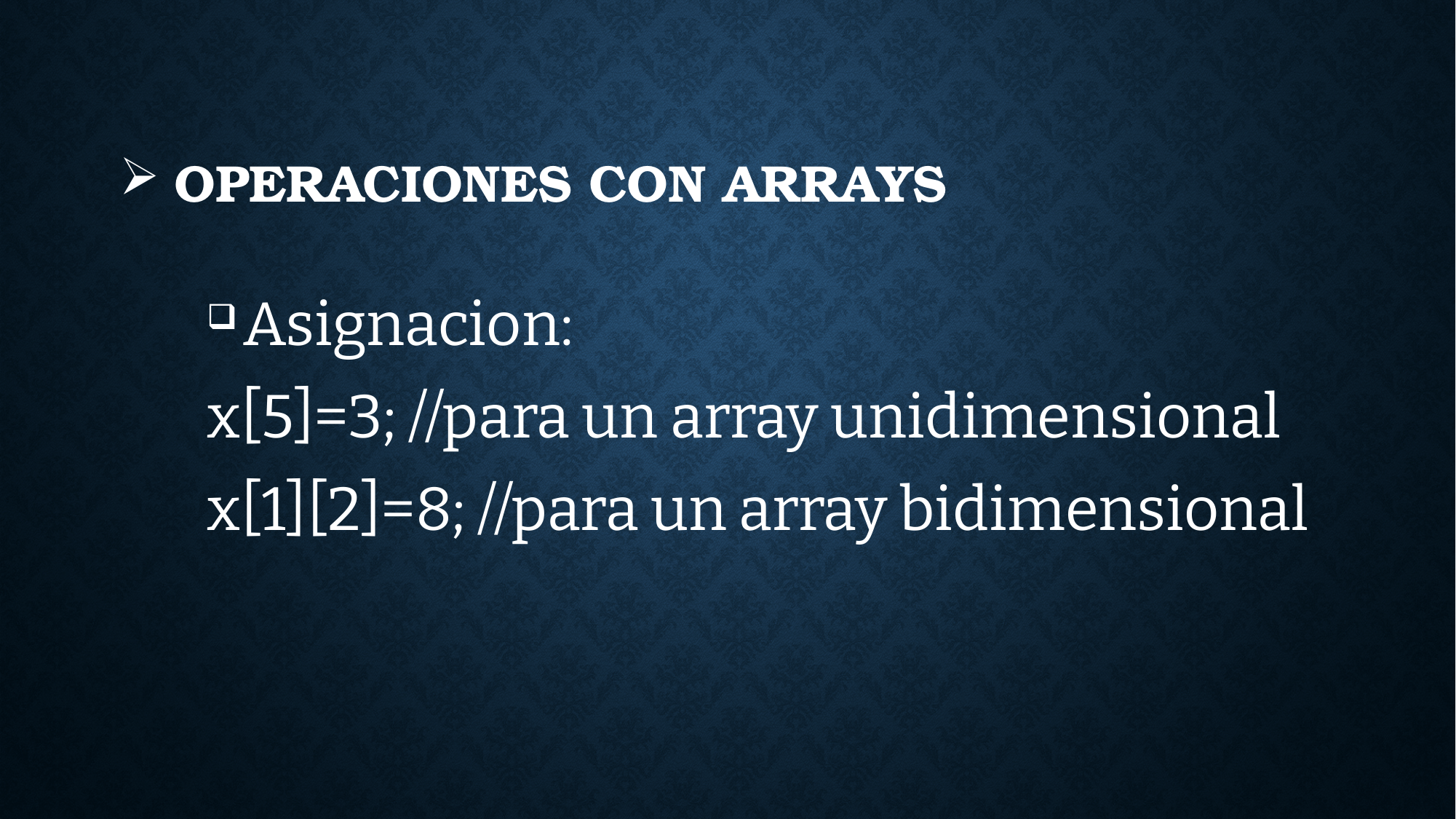

# Operaciones con arrays
 Asignacion:
	x[5]=3; //para un array unidimensional
	x[1][2]=8; //para un array bidimensional